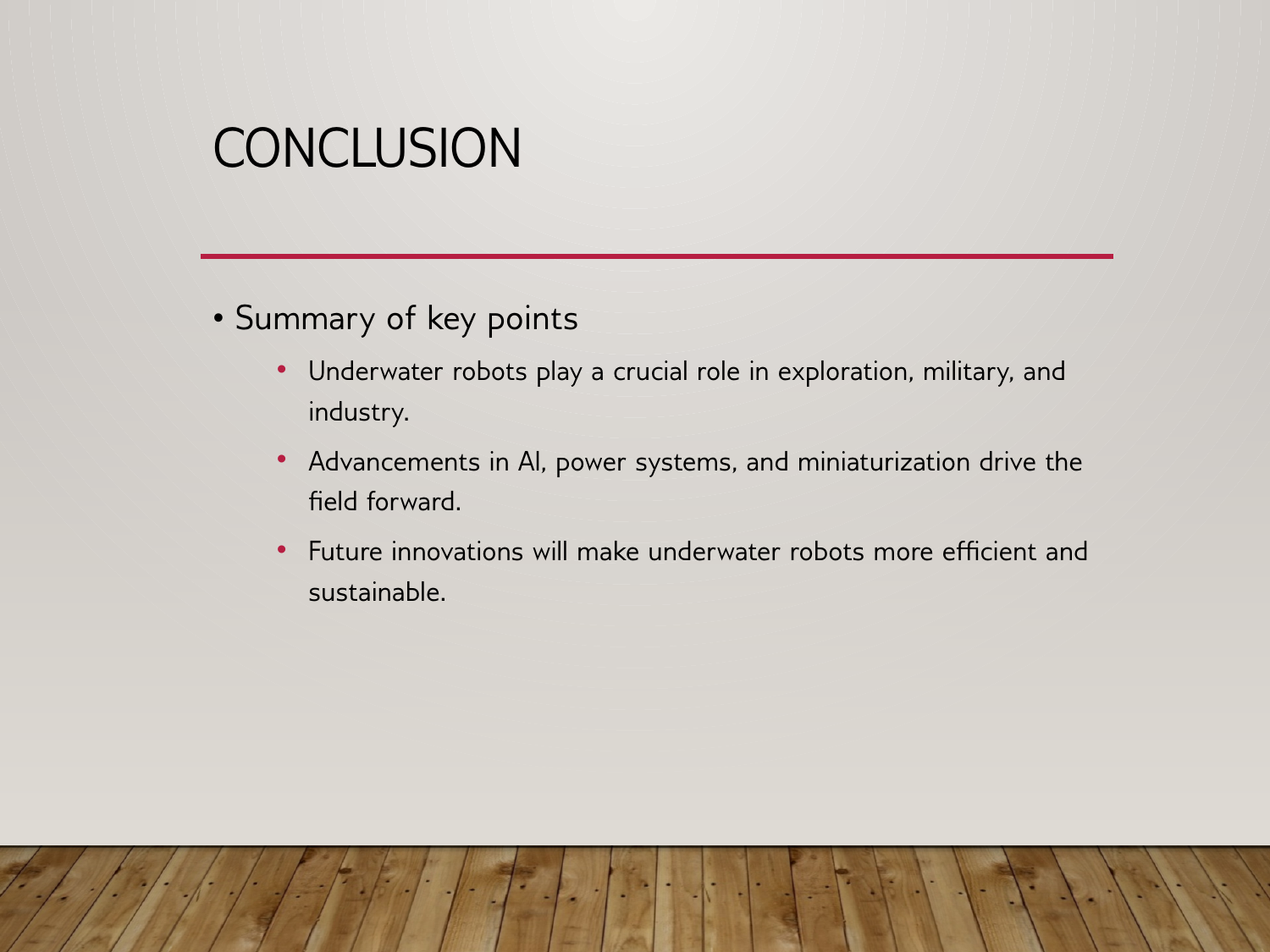

# Conclusion
• Summary of key points
Underwater robots play a crucial role in exploration, military, and industry.
Advancements in AI, power systems, and miniaturization drive the field forward.
Future innovations will make underwater robots more efficient and sustainable.